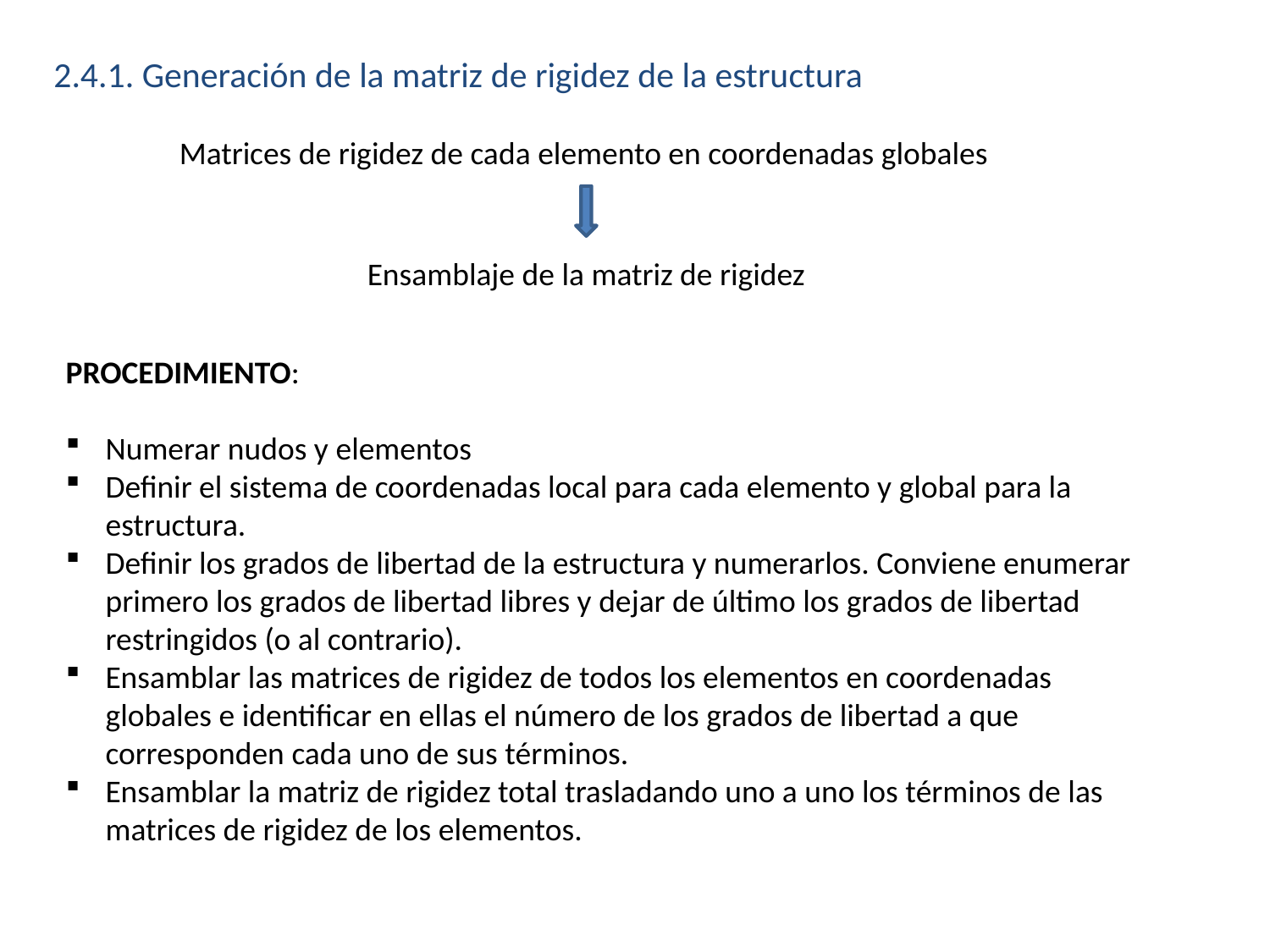

2.4.1. Generación de la matriz de rigidez de la estructura

Matrices de rigidez de cada elemento en coordenadas globales

Ensamblaje de la matriz de rigidez
PROCEDIMIENTO:

Numerar nudos y elementos
Definir el sistema de coordenadas local para cada elemento y global para la estructura.
Definir los grados de libertad de la estructura y numerarlos. Conviene enumerar primero los grados de libertad libres y dejar de último los grados de libertad restringidos (o al contrario).
Ensamblar las matrices de rigidez de todos los elementos en coordenadas globales e identificar en ellas el número de los grados de libertad a que corresponden cada uno de sus términos.
Ensamblar la matriz de rigidez total trasladando uno a uno los términos de las matrices de rigidez de los elementos.